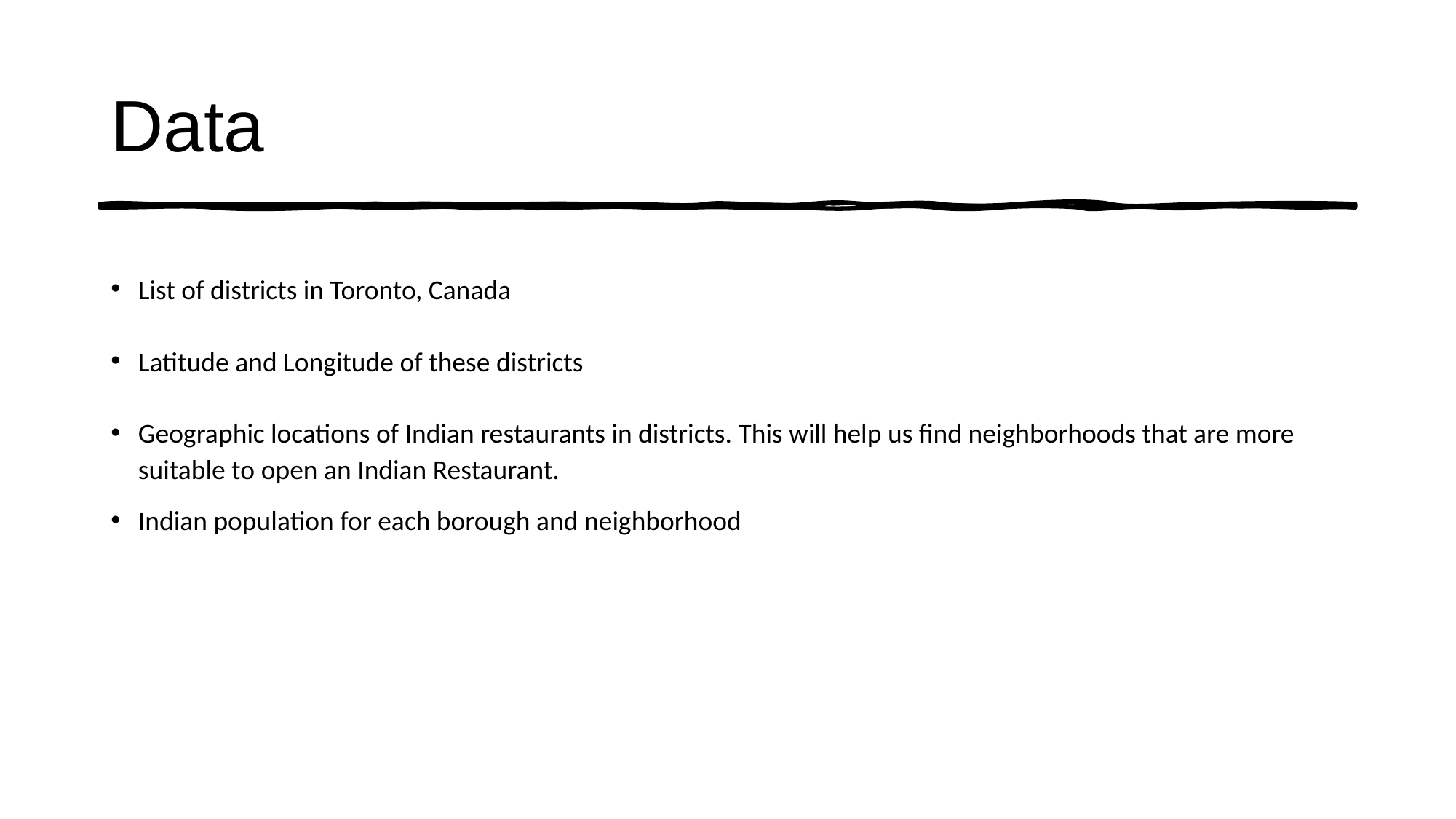

# Data

List of districts in Toronto, Canada

Latitude and Longitude of these districts

Geographic locations of Indian restaurants in districts. This will help us find neighborhoods that are more suitable to open an Indian Restaurant.
Indian population for each borough and neighborhood